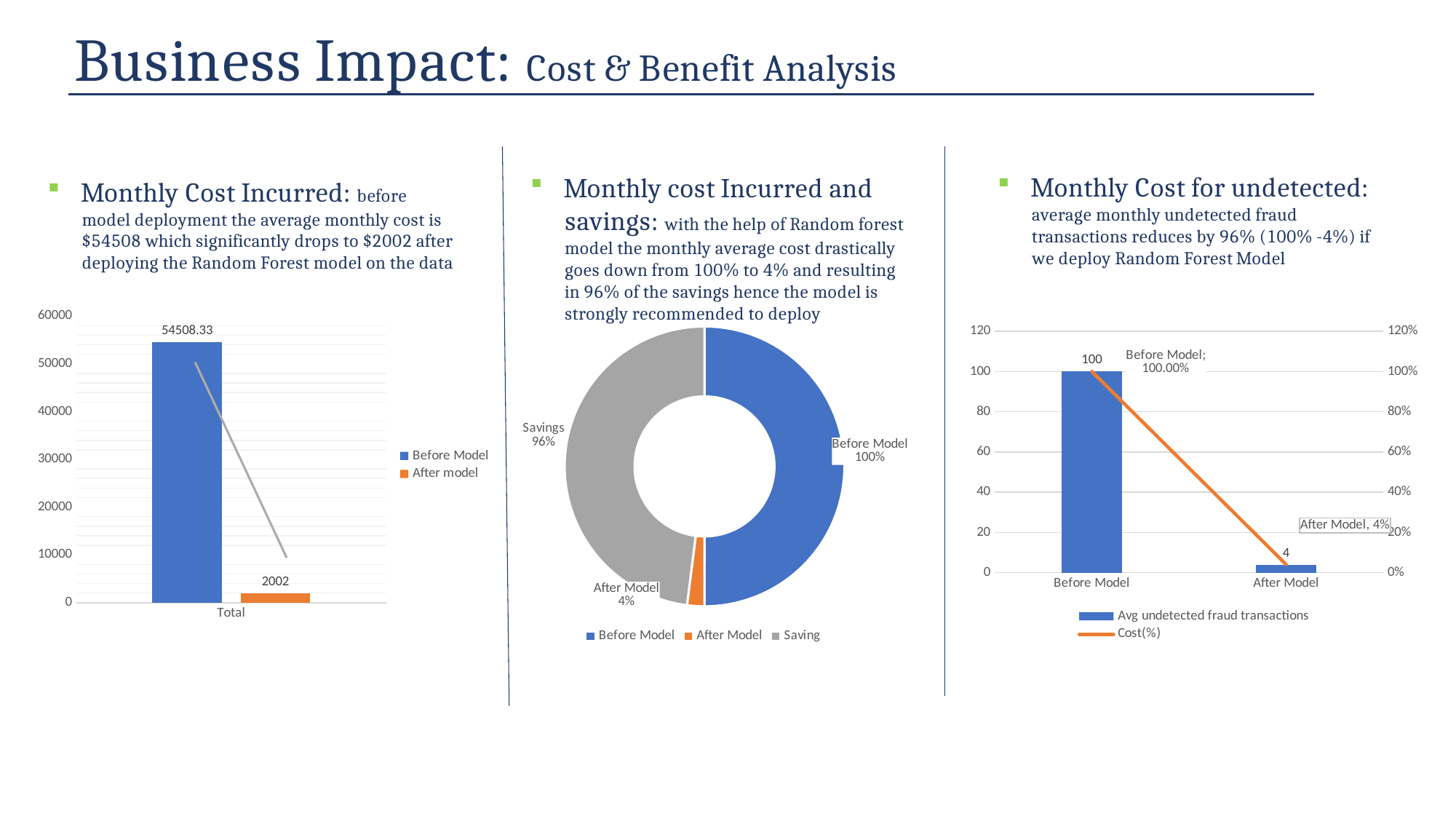

Business Impact: Cost & Benefit Analysis
Monthly Cost for undetected: average monthly undetected fraud transactions reduces by 96% (100% -4%) if we deploy Random Forest Model

Monthly cost Incurred and savings: with the help of Random forest model the monthly average cost drastically goes down from 100% to 4% and resulting in 96% of the savings hence the model is strongly recommended to deploy

Monthly Cost Incurred: before model deployment the average monthly cost is $54508 which significantly drops to $2002 after deploying the Random Forest model on the data

### Chart

| Category | Before Model | After model |
|---|---|---|
| Total | 54508.33 | 2002.0 |

### Chart

| Category | Avg undetected fraud transactions | Cost(%) |
|---|---|---|
| Before Model | 100.0 | 1.0 |
| After Model | 4.0 | 0.04 |

### Chart

| Category |  |
|---|---|
| Before Model | 1.0 |
| After Model | 0.04 |
| Saving | 0.96 |